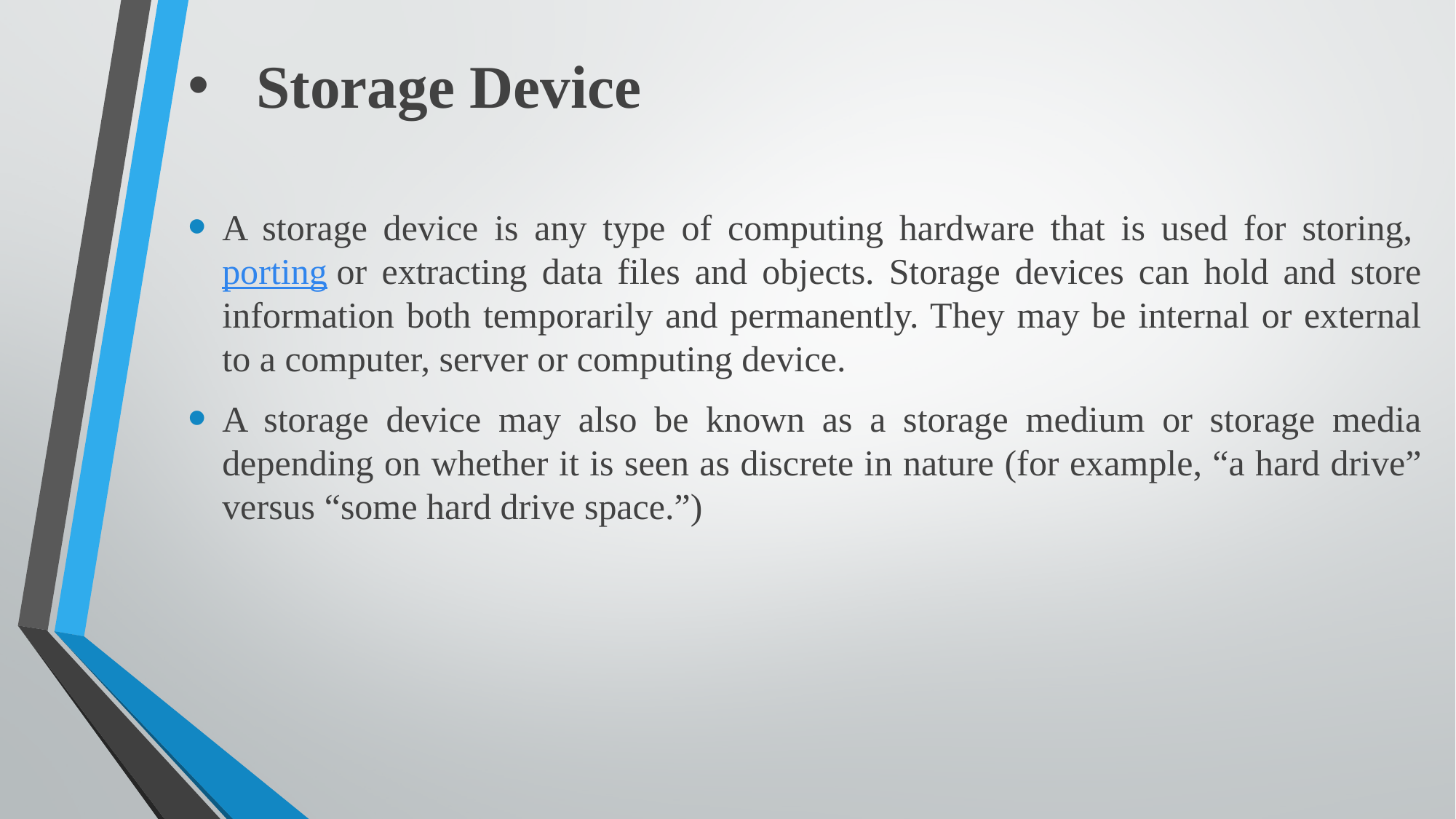

# Storage Device
A storage device is any type of computing hardware that is used for storing, porting or extracting data files and objects. Storage devices can hold and store information both temporarily and permanently. They may be internal or external to a computer, server or computing device.
A storage device may also be known as a storage medium or storage media depending on whether it is seen as discrete in nature (for example, “a hard drive” versus “some hard drive space.”)